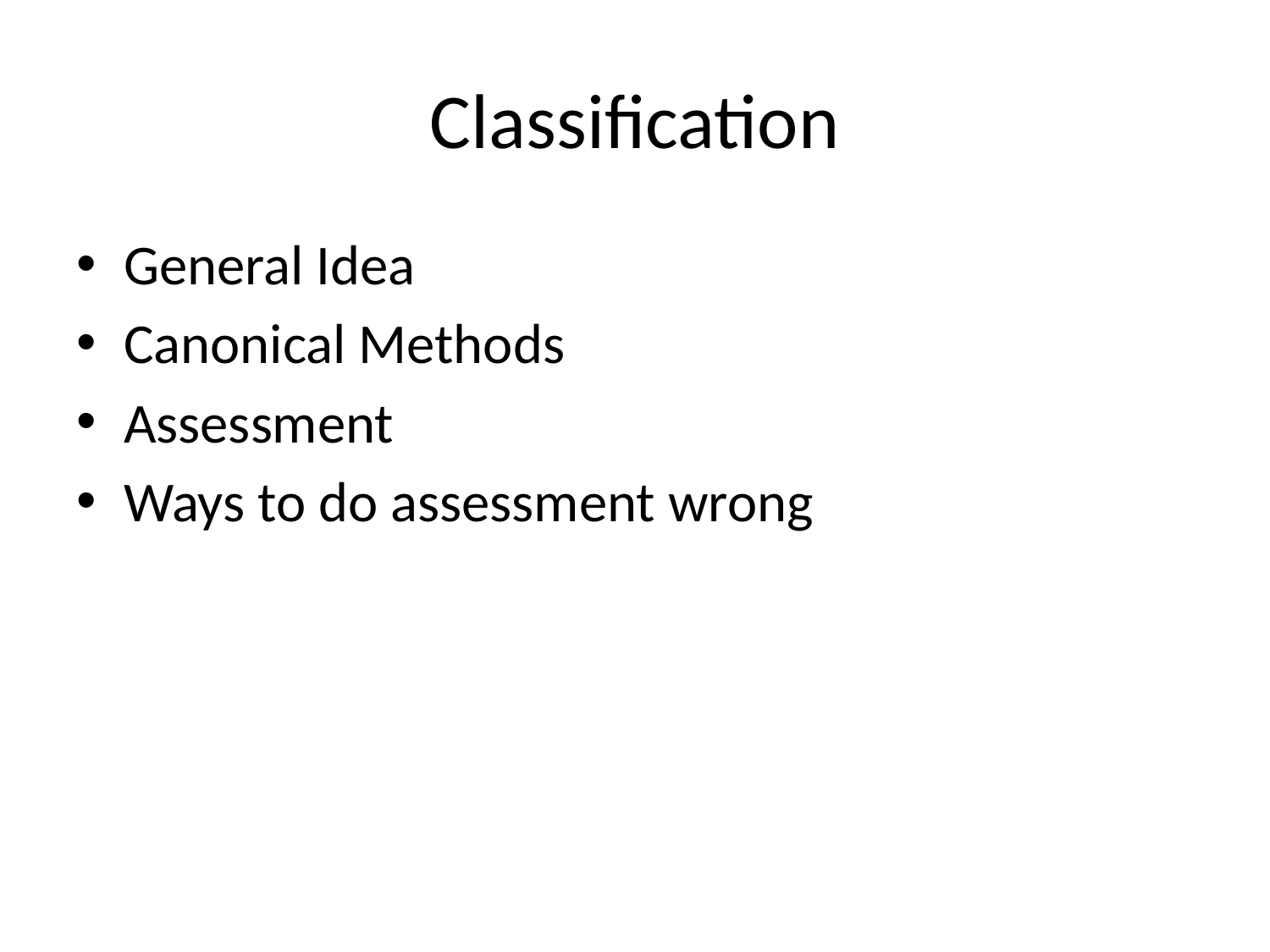

# Classification
General Idea
Canonical Methods
Assessment
Ways to do assessment wrong